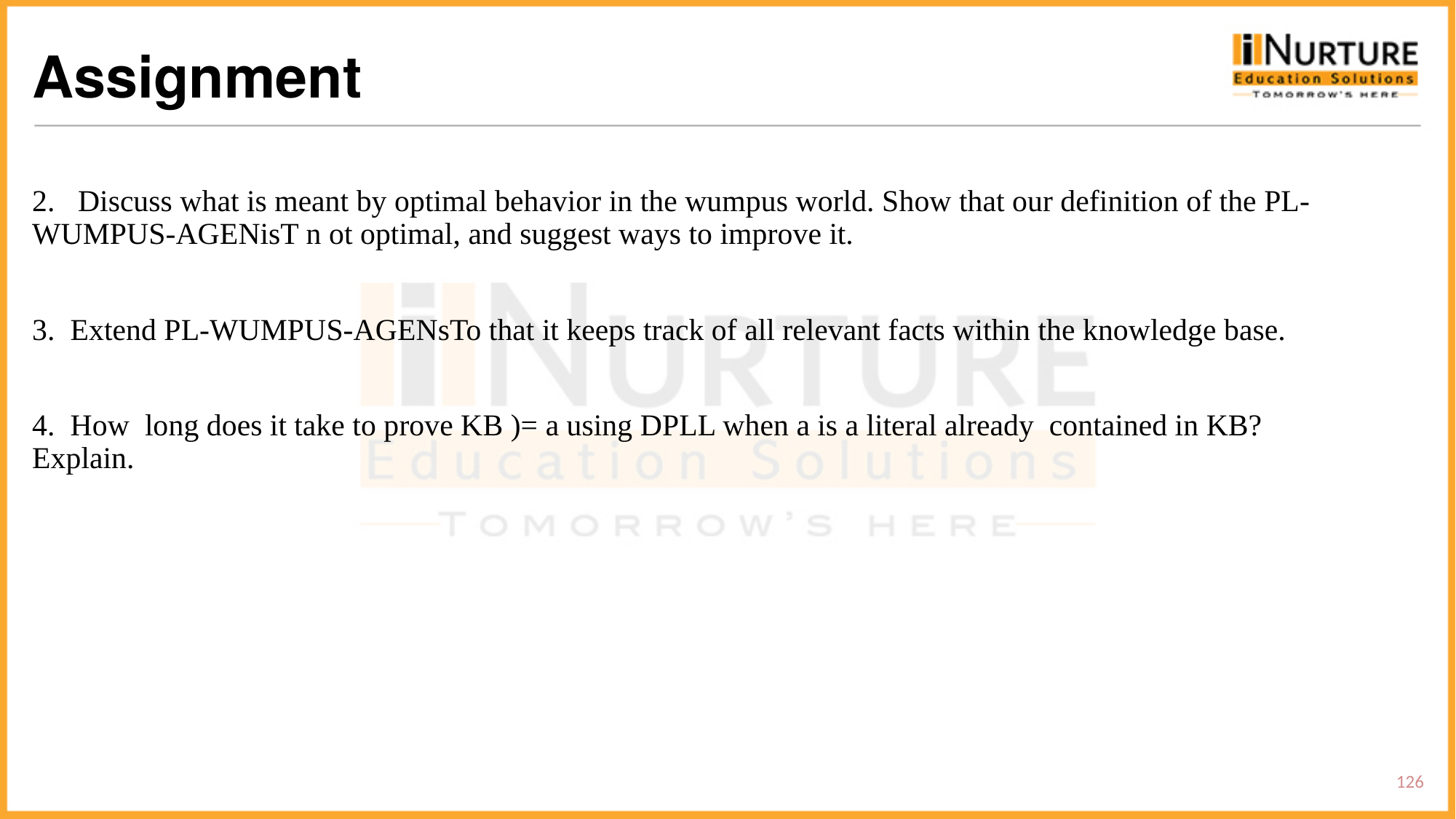

# Assignment
2.   Discuss what is meant by optimal behavior in the wumpus world. Show that our definition of the PL-WUMPUS-AGENisT n ot optimal, and suggest ways to improve it.

3.  Extend PL-WUMPUS-AGENsTo that it keeps track of all relevant facts within the knowledge base.

4.  How  long does it take to prove KB )= a using DPLL when a is a literal already  contained in KB? Explain.
126